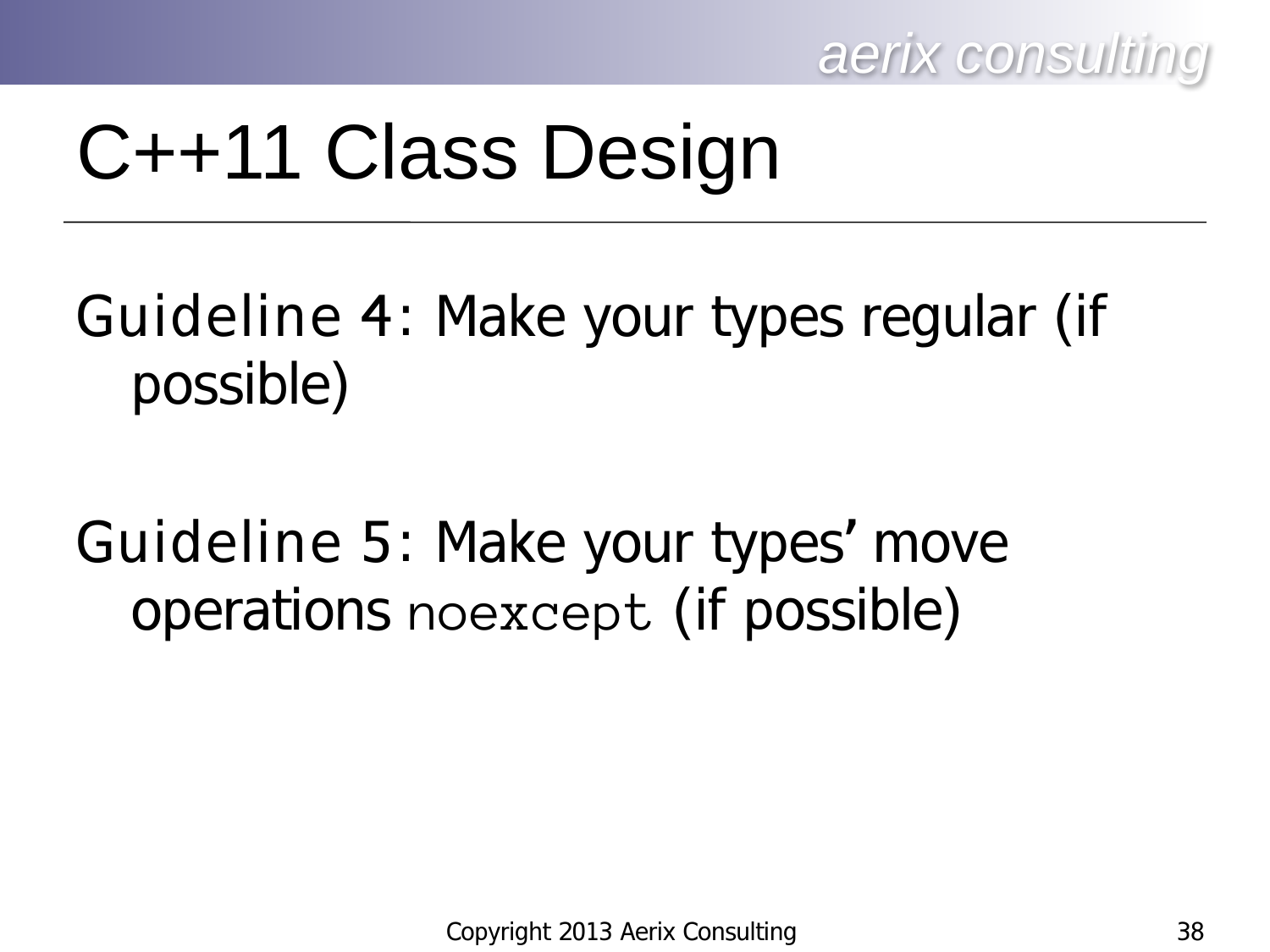

# C++11 Class Design
Guideline 4: Make your types regular (if possible)

Guideline 5: Make your types’ move operations noexcept (if possible)
38
Copyright 2013 Aerix Consulting